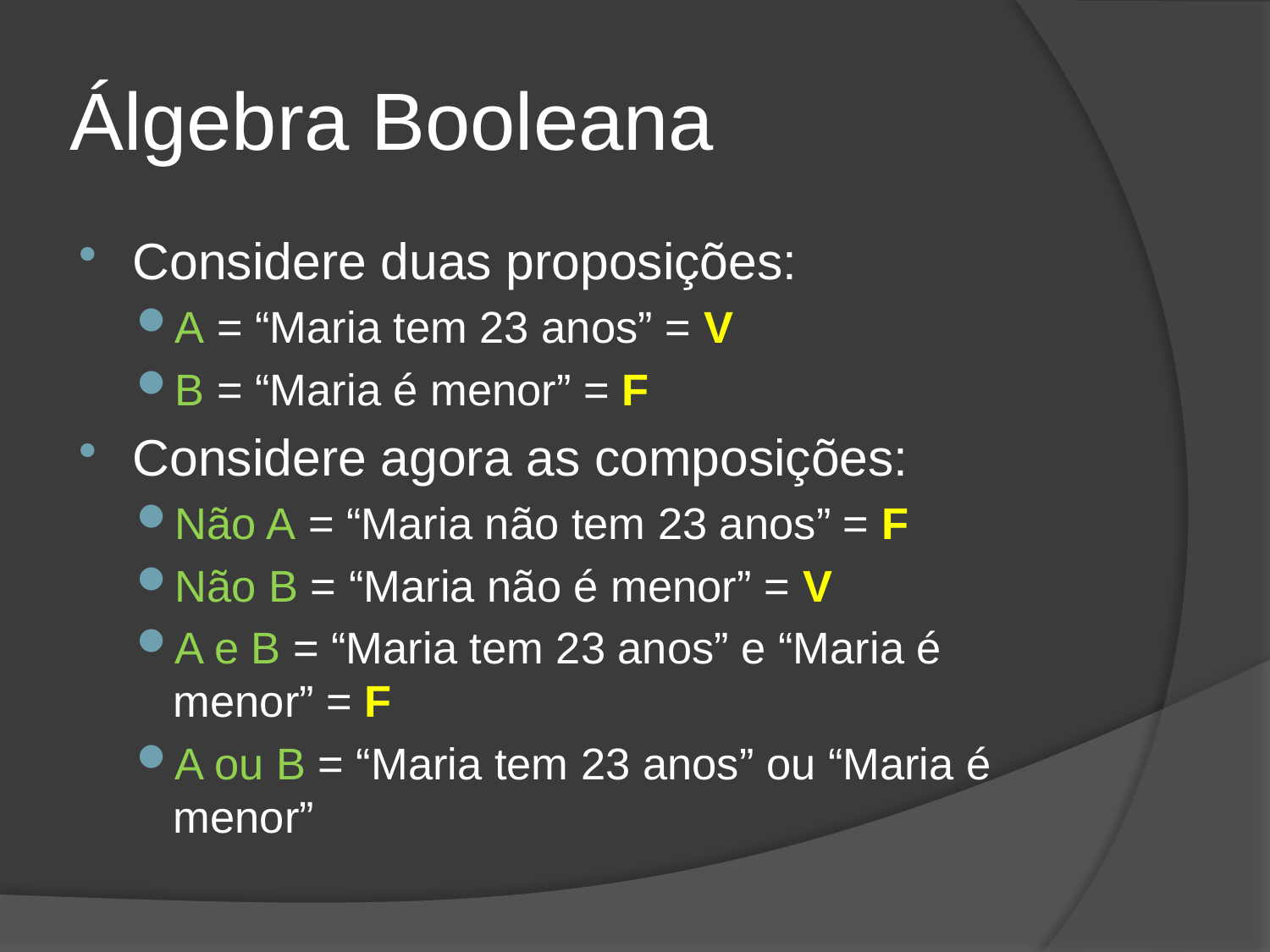

# Álgebra Booleana
Considere duas proposições:
A = “Maria tem 23 anos” = V
B = “Maria é menor” = F
Considere agora as composições:
Não A = “Maria não tem 23 anos” = F
Não B = “Maria não é menor” = V
A e B = “Maria tem 23 anos” e “Maria é menor” = F
A ou B = “Maria tem 23 anos” ou “Maria é menor”